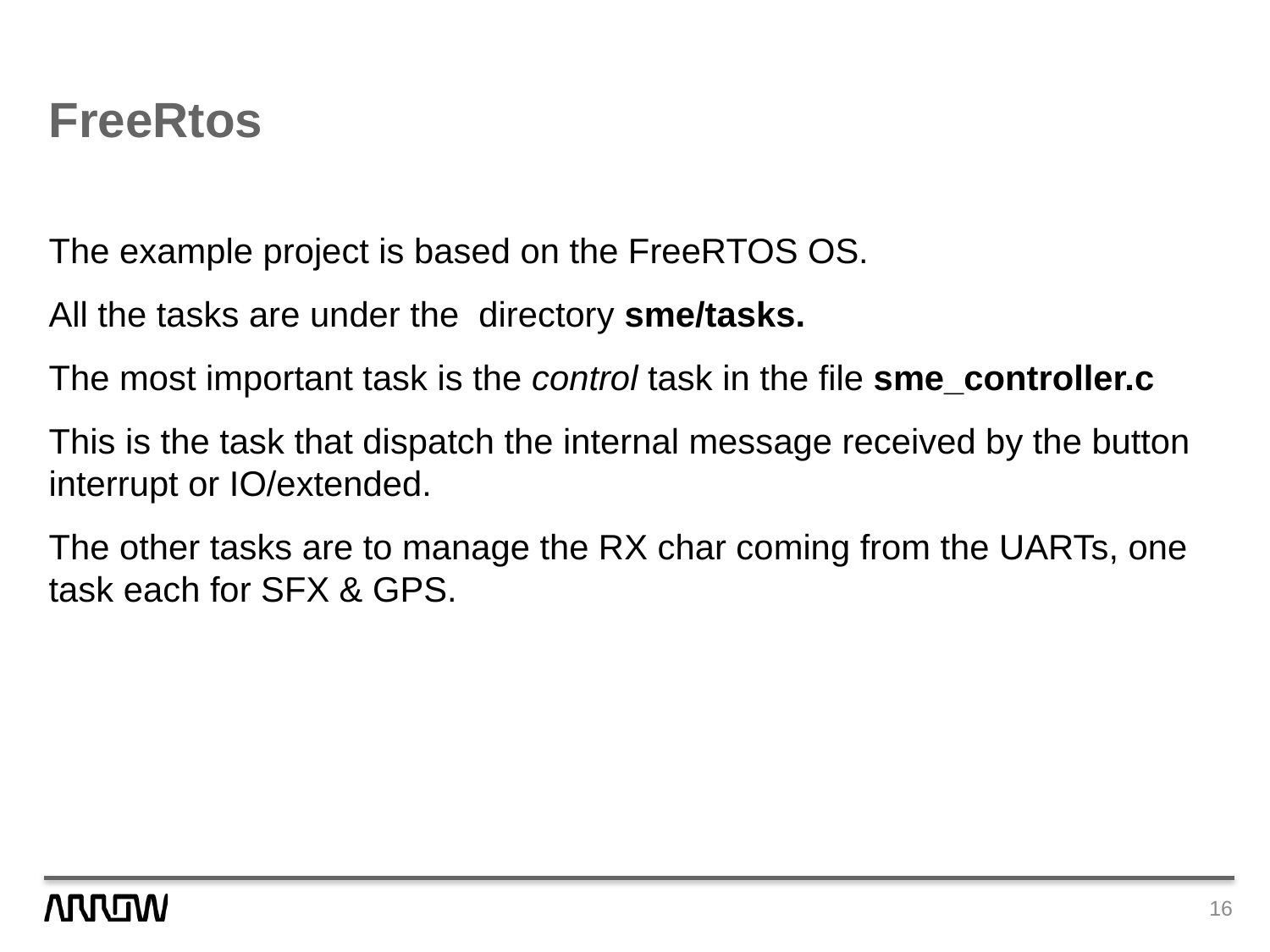

# FreeRtos
The example project is based on the FreeRTOS OS.
All the tasks are under the  directory sme/tasks.
The most important task is the control task in the file sme_controller.c
This is the task that dispatch the internal message received by the button interrupt or IO/extended.
The other tasks are to manage the RX char coming from the UARTs, one task each for SFX & GPS.
16